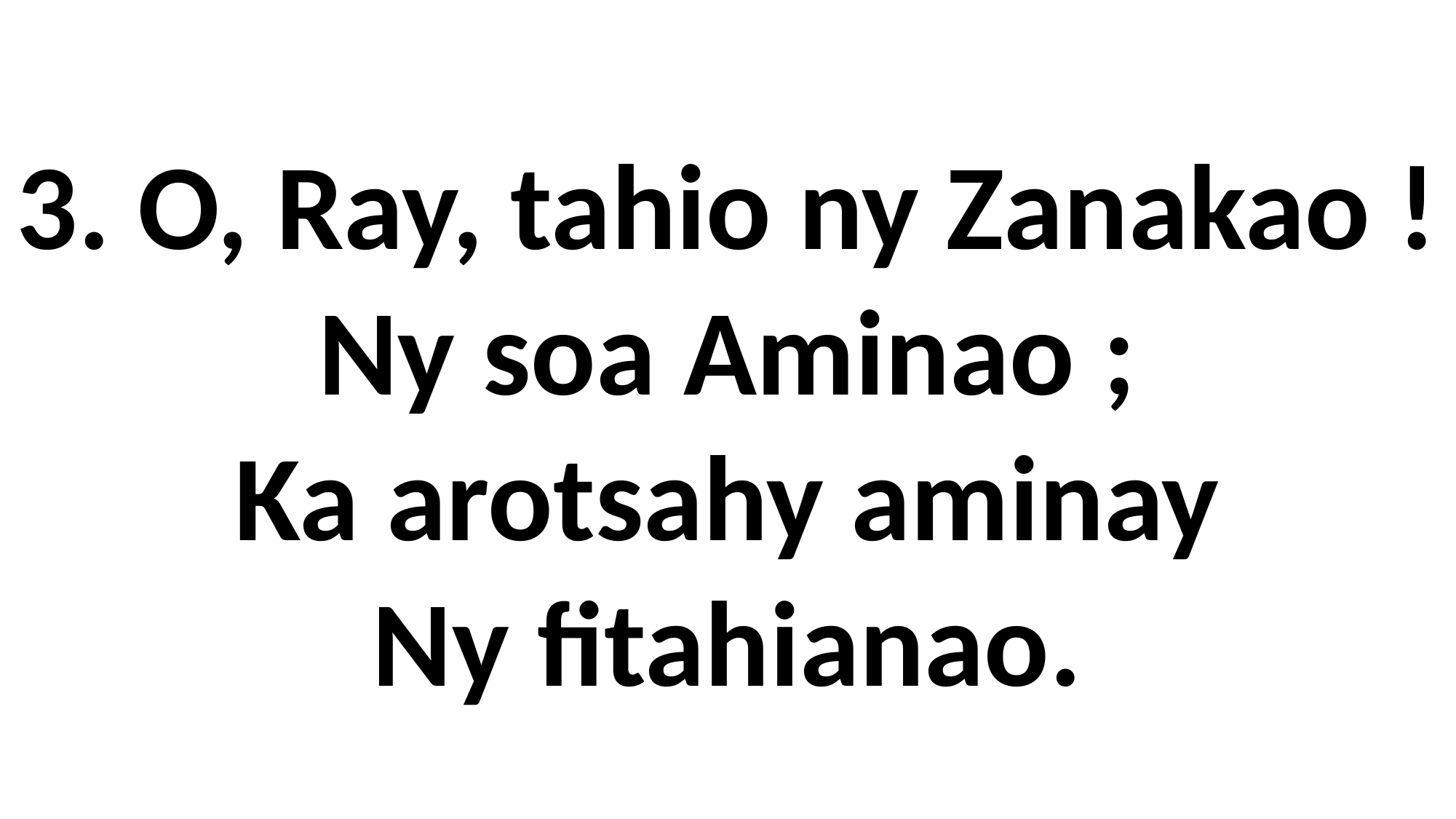

3. O, Ray, tahio ny Zanakao !
Ny soa Aminao ;
Ka arotsahy aminay
Ny fitahianao.